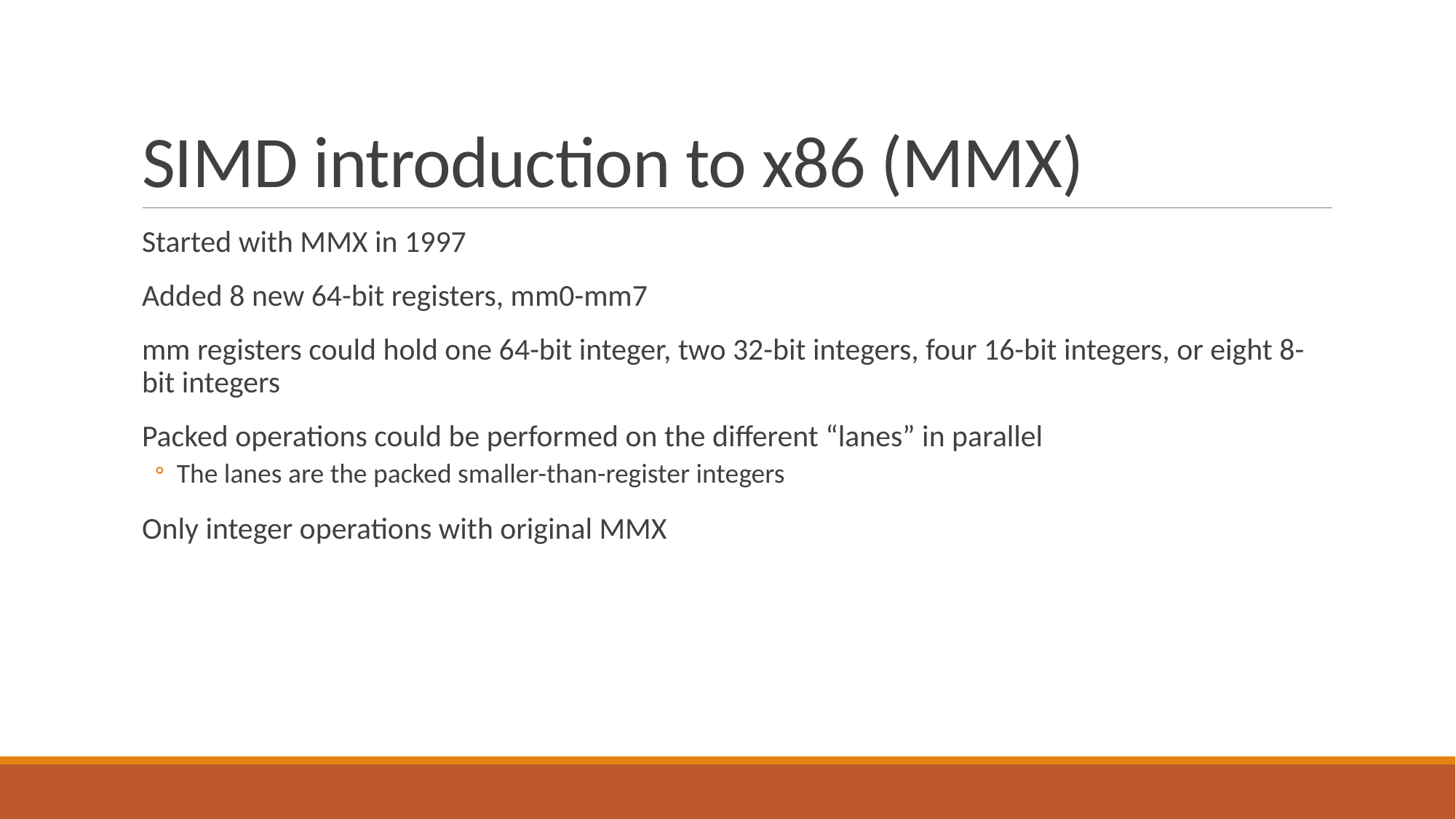

# SIMD introduction to x86 (MMX)
Started with MMX in 1997
Added 8 new 64-bit registers, mm0-mm7
mm registers could hold one 64-bit integer, two 32-bit integers, four 16-bit integers, or eight 8-bit integers
Packed operations could be performed on the different “lanes” in parallel
The lanes are the packed smaller-than-register integers
Only integer operations with original MMX